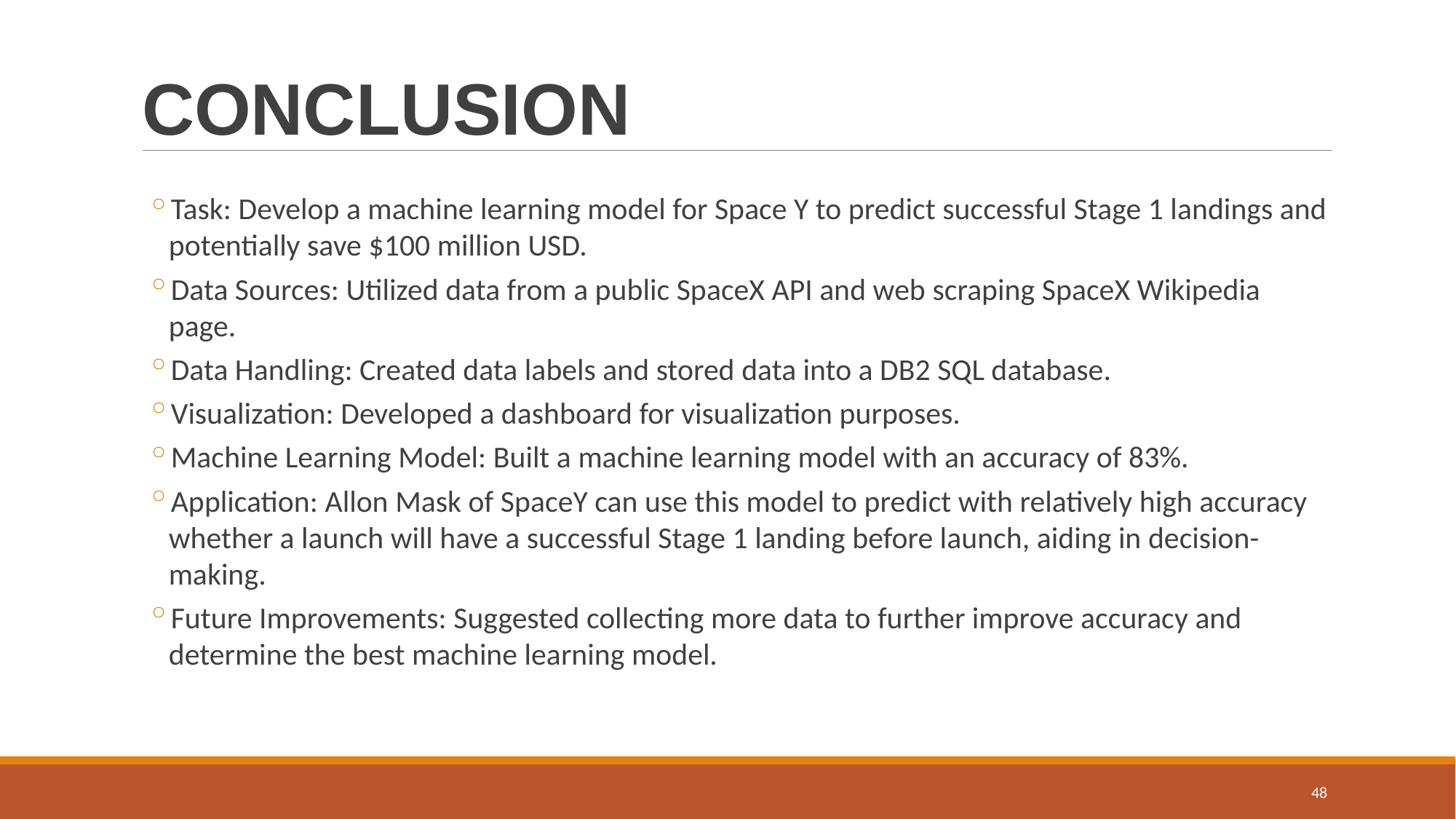

# CONCLUSION

Task: Develop a machine learning model for Space Y to predict successful Stage 1 landings and potentially save $100 million USD.
Data Sources: Utilized data from a public SpaceX API and web scraping SpaceX Wikipedia page.
Data Handling: Created data labels and stored data into a DB2 SQL database.
Visualization: Developed a dashboard for visualization purposes.
Machine Learning Model: Built a machine learning model with an accuracy of 83%.
Application: Allon Mask of SpaceY can use this model to predict with relatively high accuracy whether a launch will have a successful Stage 1 landing before launch, aiding in decision-making.
Future Improvements: Suggested collecting more data to further improve accuracy and determine the best machine learning model.
48